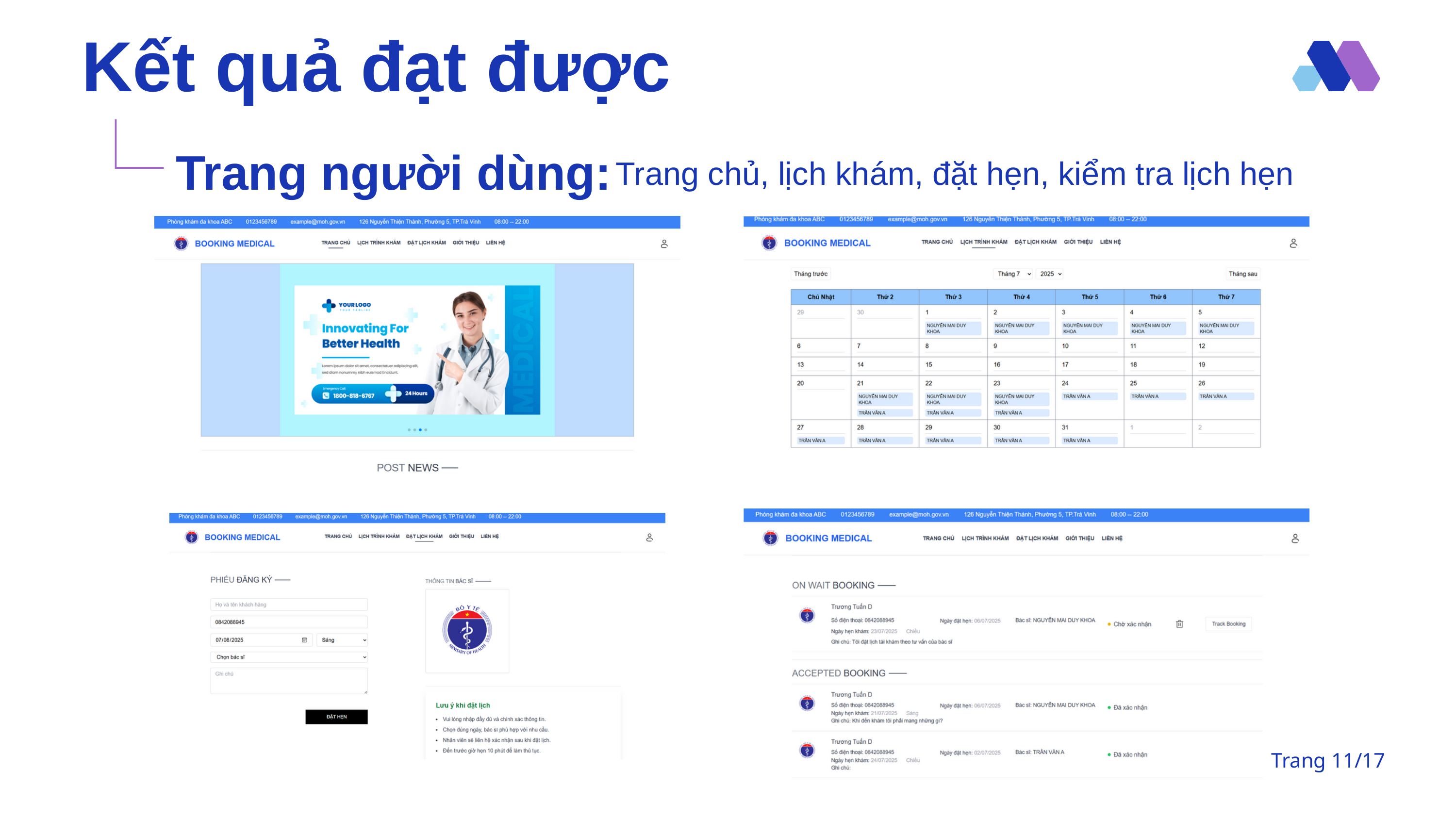

Kết quả đạt được

Trang người dùng:
Trang chủ, lịch khám, đặt hẹn, kiểm tra lịch hẹn

Trang 11/17